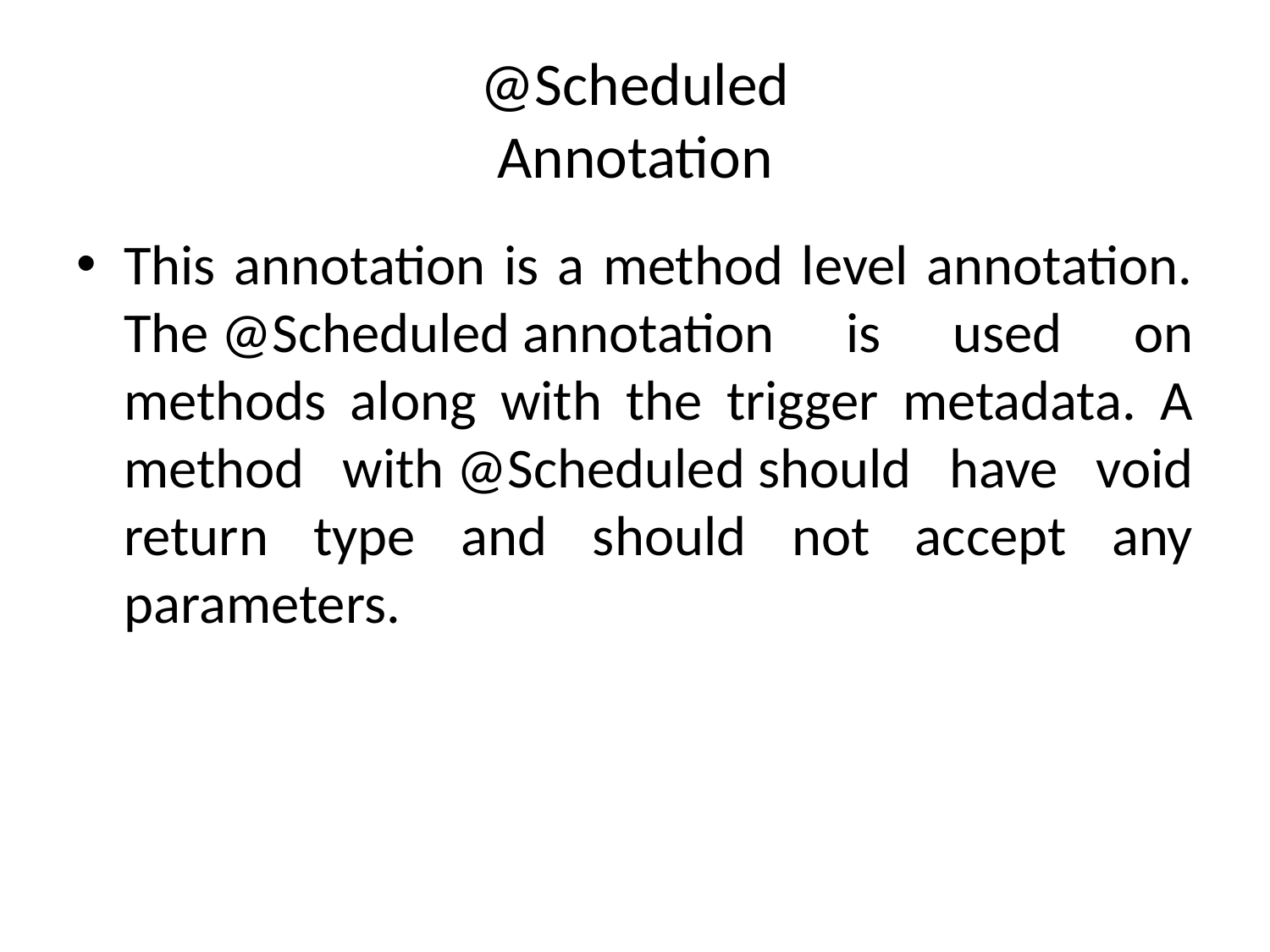

# @Scheduled Annotation
This annotation is a method level annotation. The @Scheduled annotation is used on methods along with the trigger metadata. A method with @Scheduled should have void return type and should not accept any parameters.